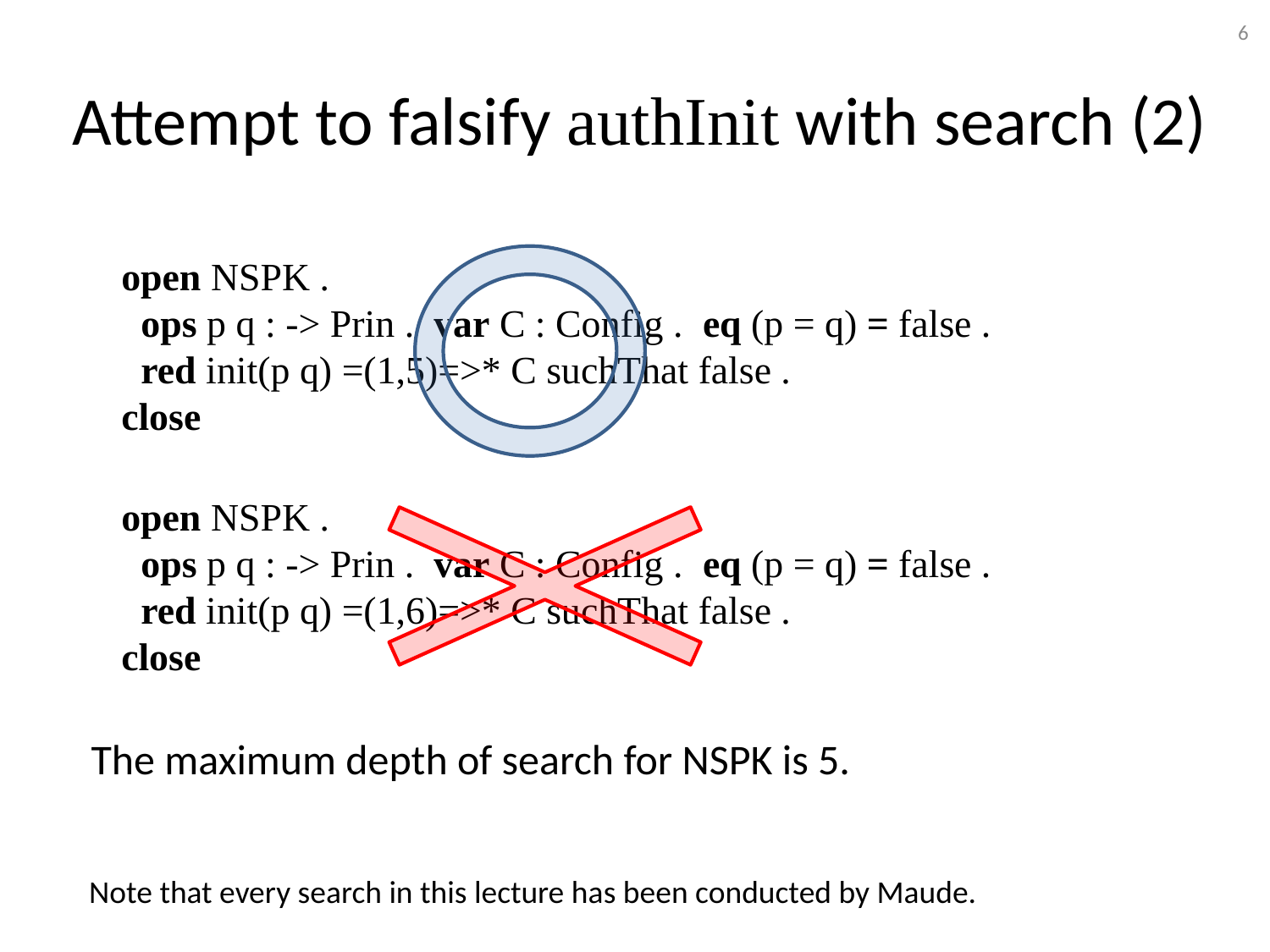

6
# Attempt to falsify authInit with search (2)
open NSPK .
  ops p q : -> Prin .  var C : Config .  eq (p = q) = false .
  red init(p q) =(1,5)=>* C suchThat false .
close

open NSPK .
  ops p q : -> Prin .  var C : Config .  eq (p = q) = false .
  red init(p q) =(1,6)=>* C suchThat false .
close
The maximum depth of search for NSPK is 5.
Note that every search in this lecture has been conducted by Maude.